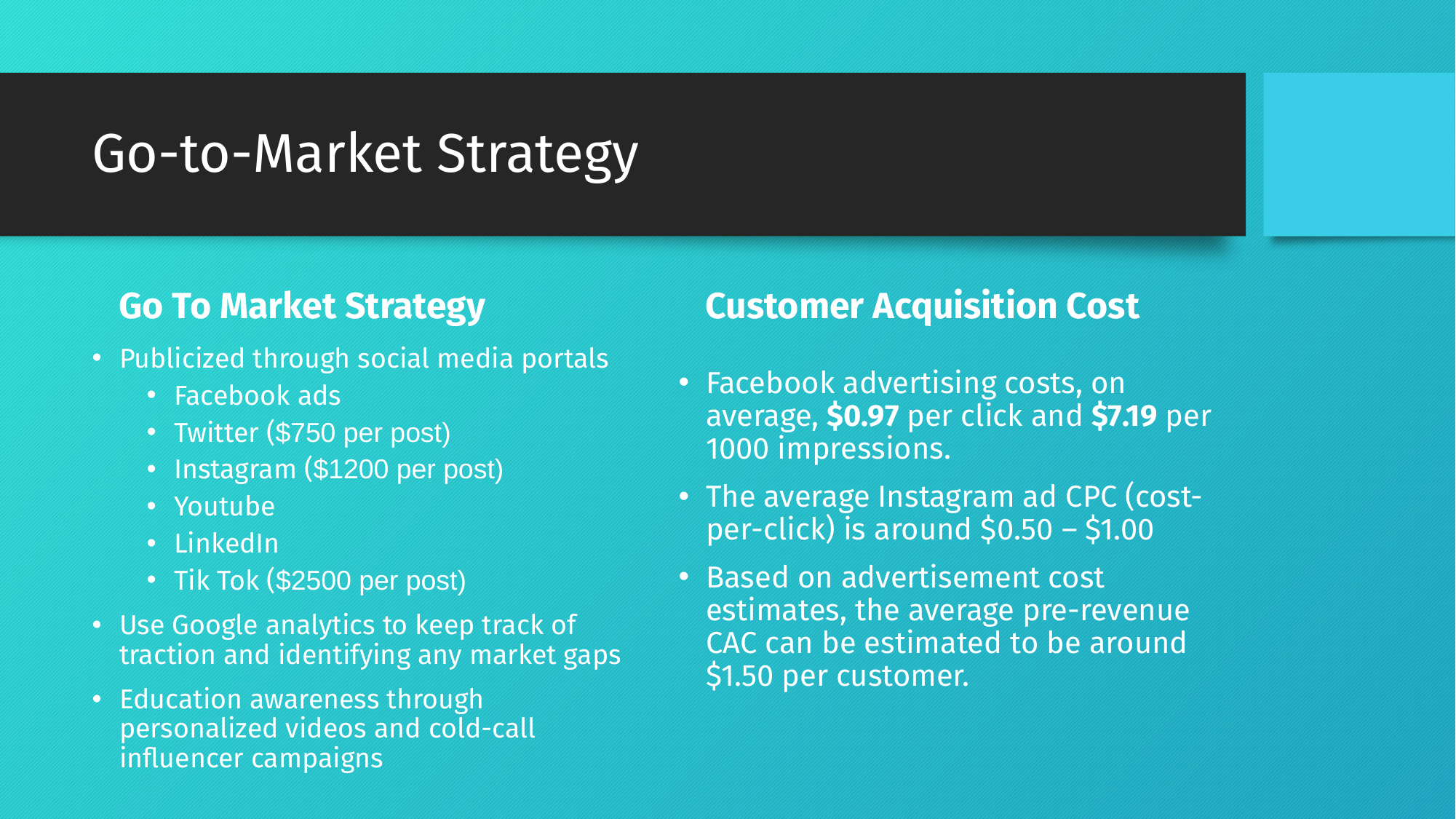

# Go-to-Market Strategy
Go To Market Strategy
Customer Acquisition Cost
Publicized through social media portals
Facebook ads
Twitter ($750 per post)
Instagram ($1200 per post)
Youtube
LinkedIn
Tik Tok ($2500 per post)
Use Google analytics to keep track of traction and identifying any market gaps
Education awareness through personalized videos and cold-call influencer campaigns
Facebook advertising costs, on average, $0.97 per click and $7.19 per 1000 impressions.
The average Instagram ad CPC (cost-per-click) is around $0.50 – $1.00
Based on advertisement cost estimates, the average pre-revenue CAC can be estimated to be around $1.50 per customer.